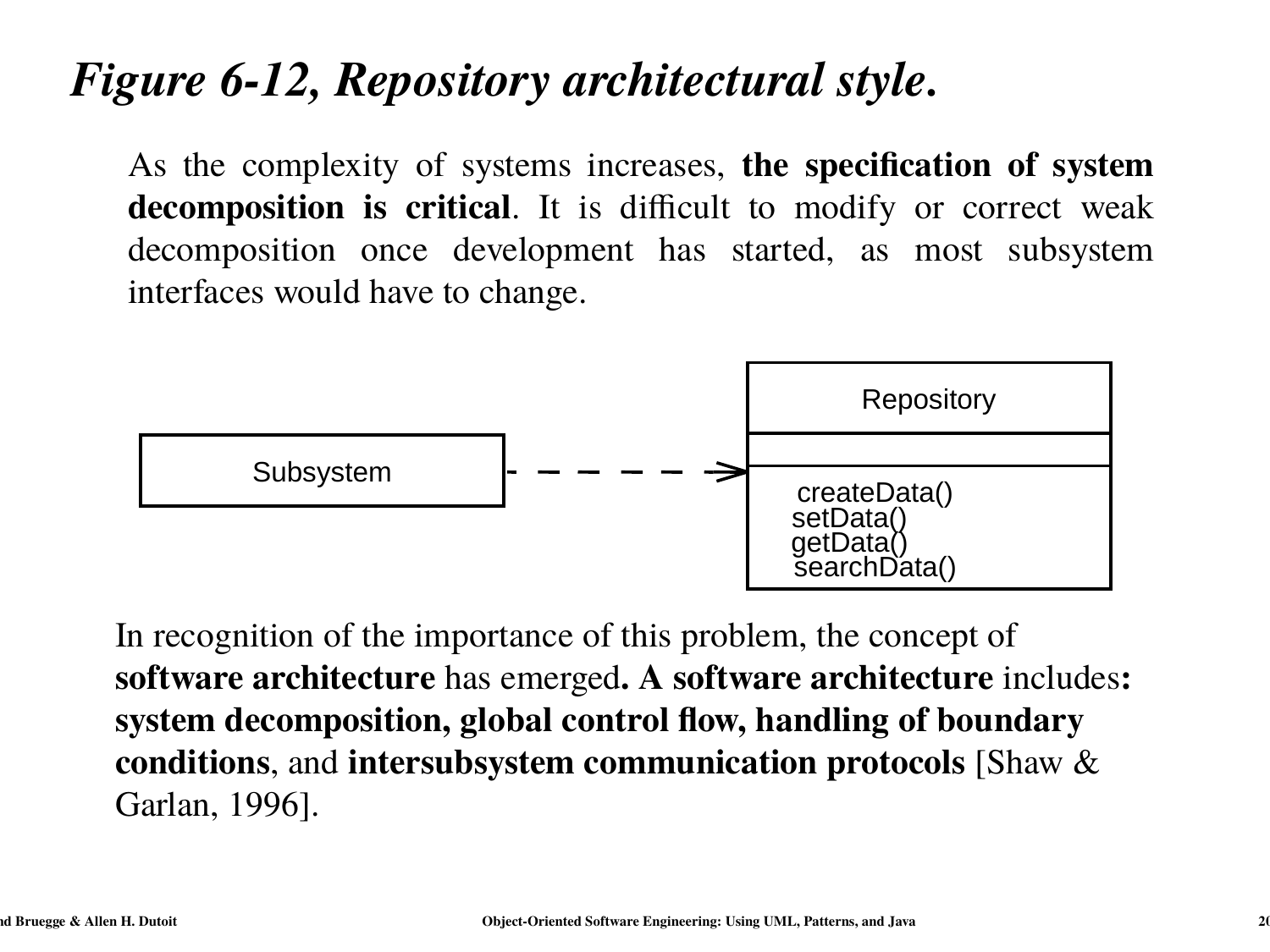

# Figure 6-12, Repository architectural style.
As the complexity of systems increases, the specification of system decomposition is critical. It is difficult to modify or correct weak decomposition once development has started, as most subsystem interfaces would have to change.

Repository

Subsystem

createData()
setData()
getData()
searchData()
In recognition of the importance of this problem, the concept of software architecture has emerged. A software architecture includes: system decomposition, global control flow, handling of boundary conditions, and intersubsystem communication protocols [Shaw & Garlan, 1996].